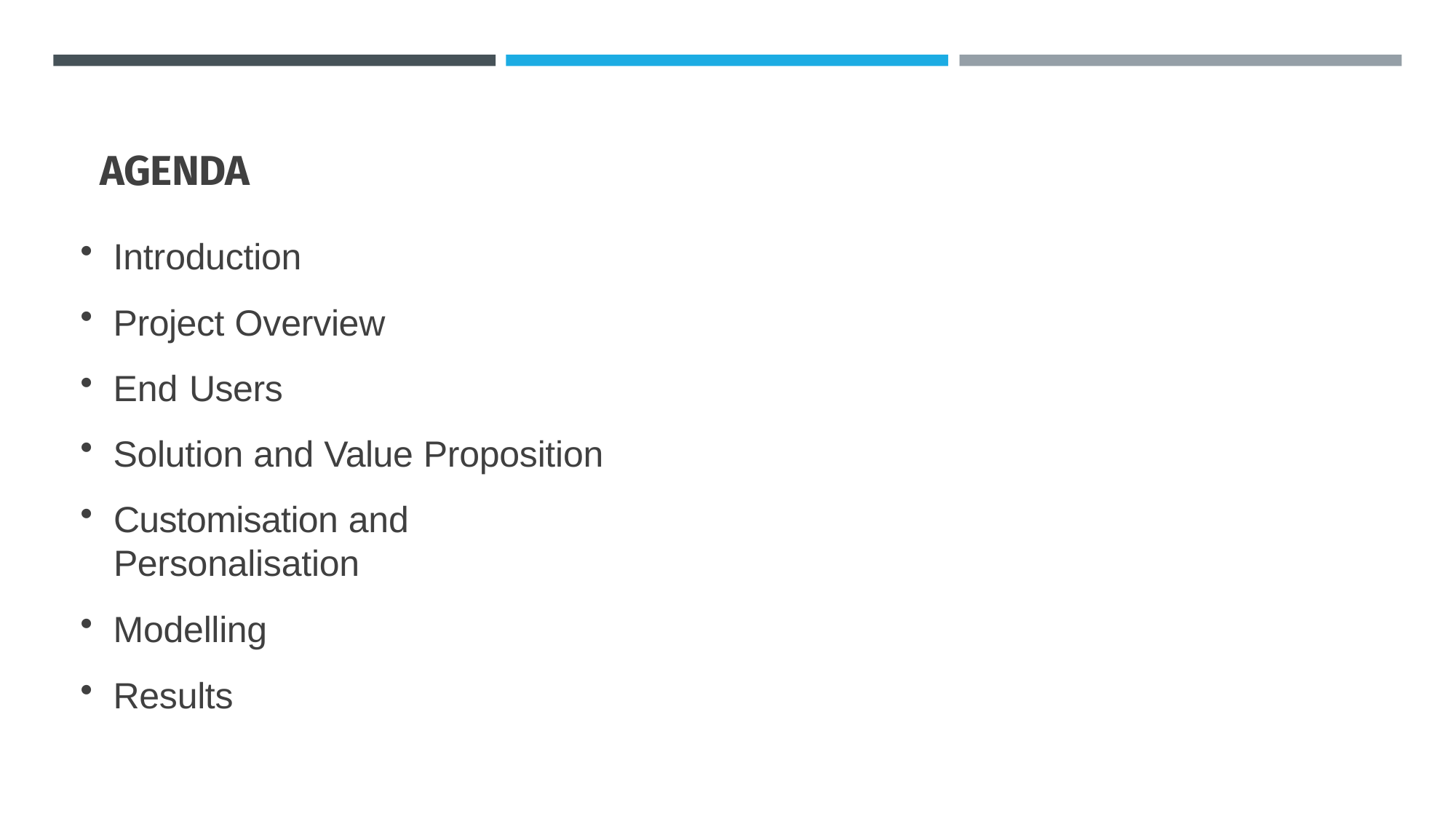

# AGENDA
Introduction
Project Overview
End Users
Solution and Value Proposition
Customisation and Personalisation
Modelling
Results